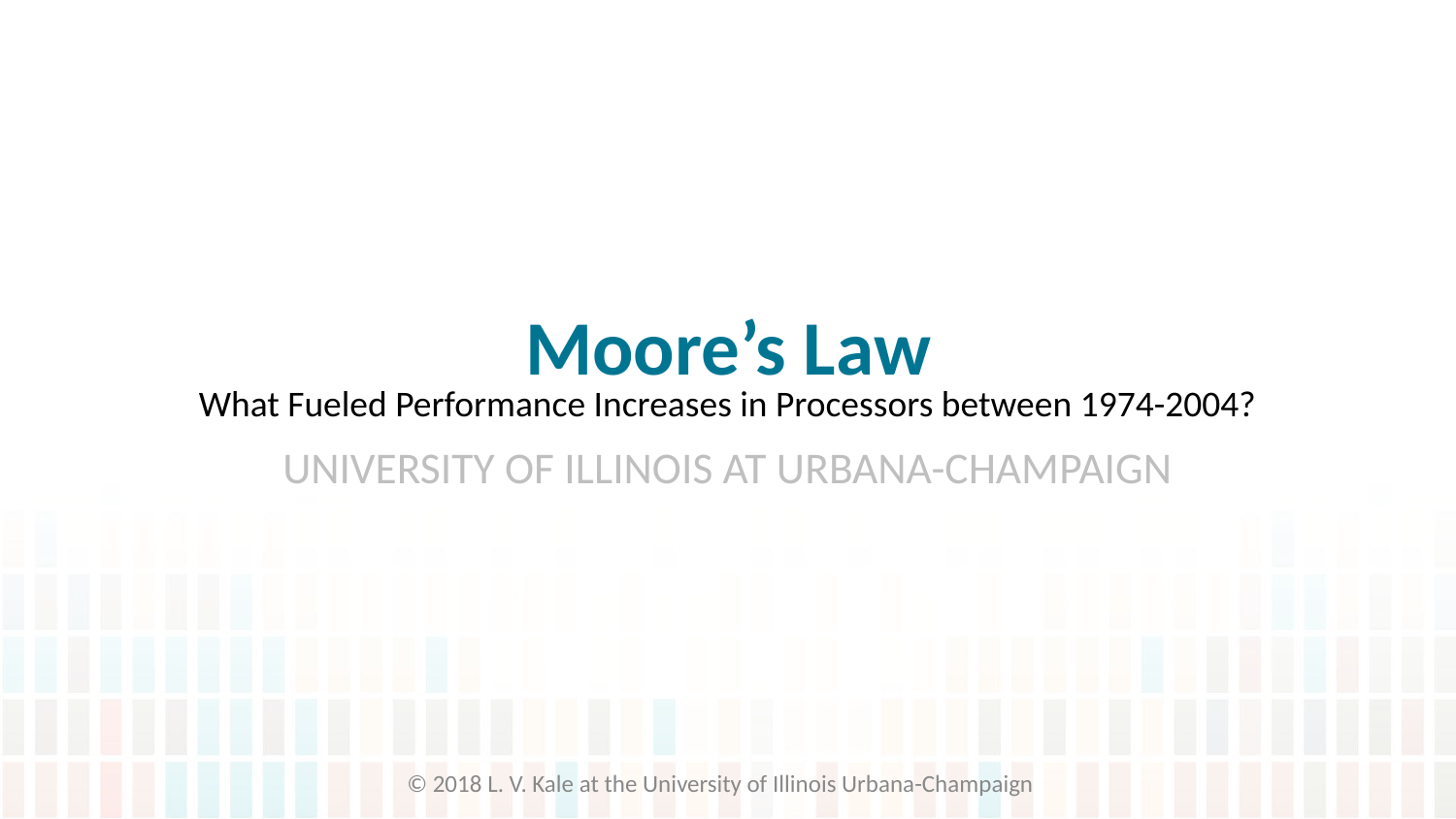

# Moore’s Law
What Fueled Performance Increases in Processors between 1974-2004?
© 2018 L. V. Kale at the University of Illinois Urbana-Champaign